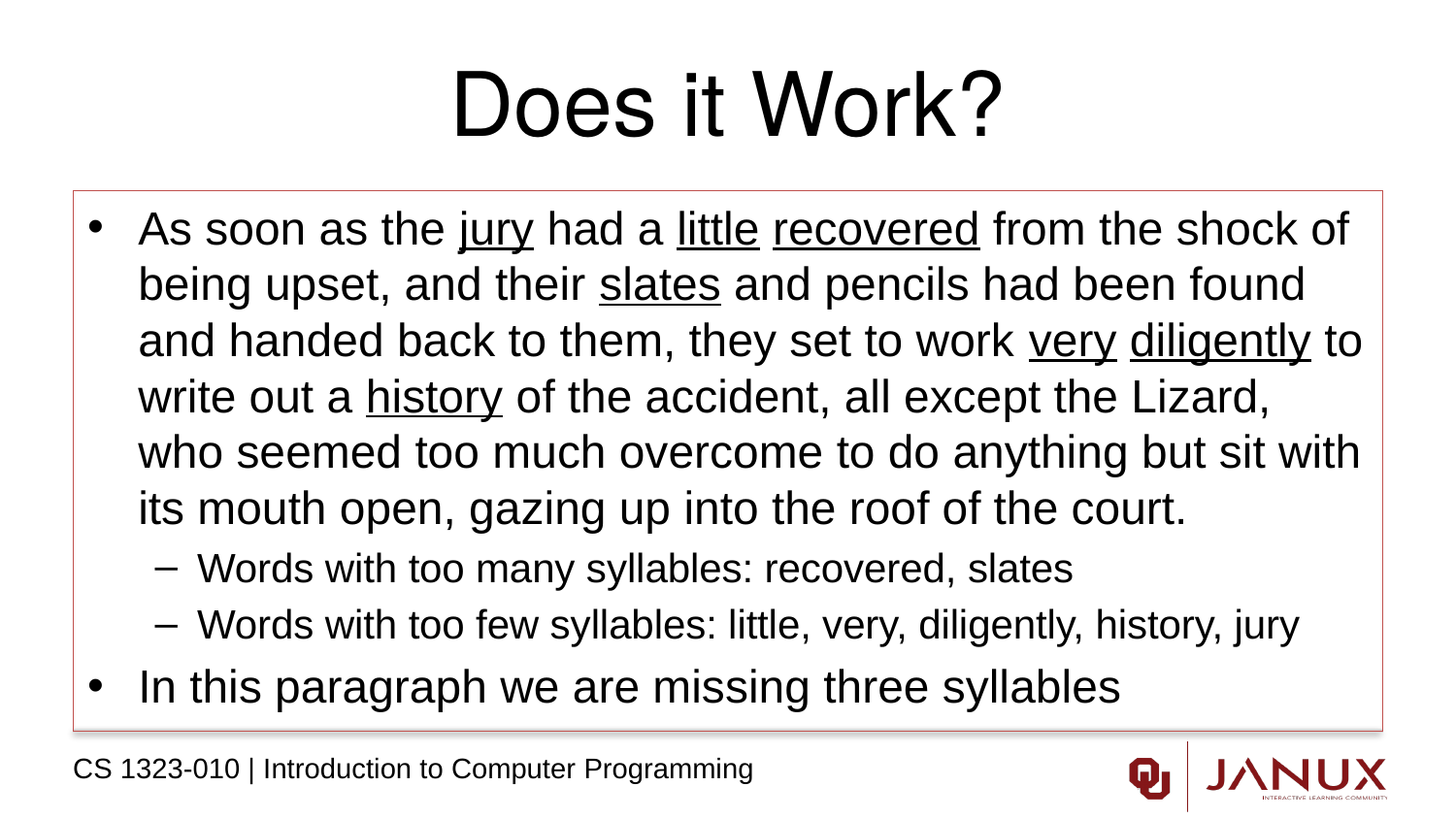

# Does it Work?
As soon as the jury had a little recovered from the shock of being upset, and their slates and pencils had been found and handed back to them, they set to work very diligently to write out a history of the accident, all except the Lizard, who seemed too much overcome to do anything but sit with its mouth open, gazing up into the roof of the court.
Words with too many syllables: recovered, slates
Words with too few syllables: little, very, diligently, history, jury
In this paragraph we are missing three syllables